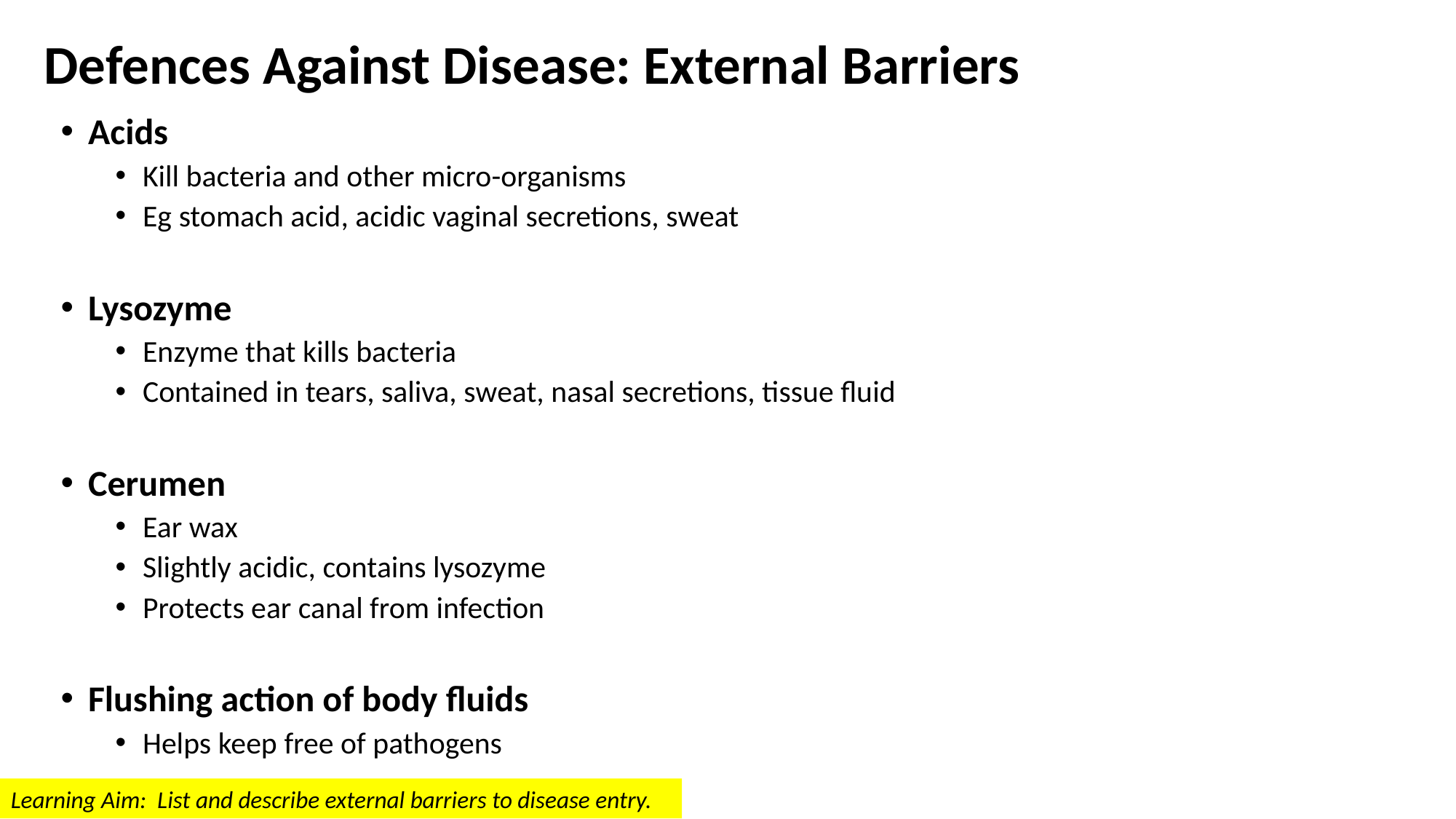

# Defences Against Disease: External Barriers
Acids
Kill bacteria and other micro-organisms
Eg stomach acid, acidic vaginal secretions, sweat

Lysozyme
Enzyme that kills bacteria
Contained in tears, saliva, sweat, nasal secretions, tissue fluid

Cerumen
Ear wax
Slightly acidic, contains lysozyme
Protects ear canal from infection

Flushing action of body fluids
Helps keep free of pathogens

Learning Aim:  List and describe external barriers to disease entry.